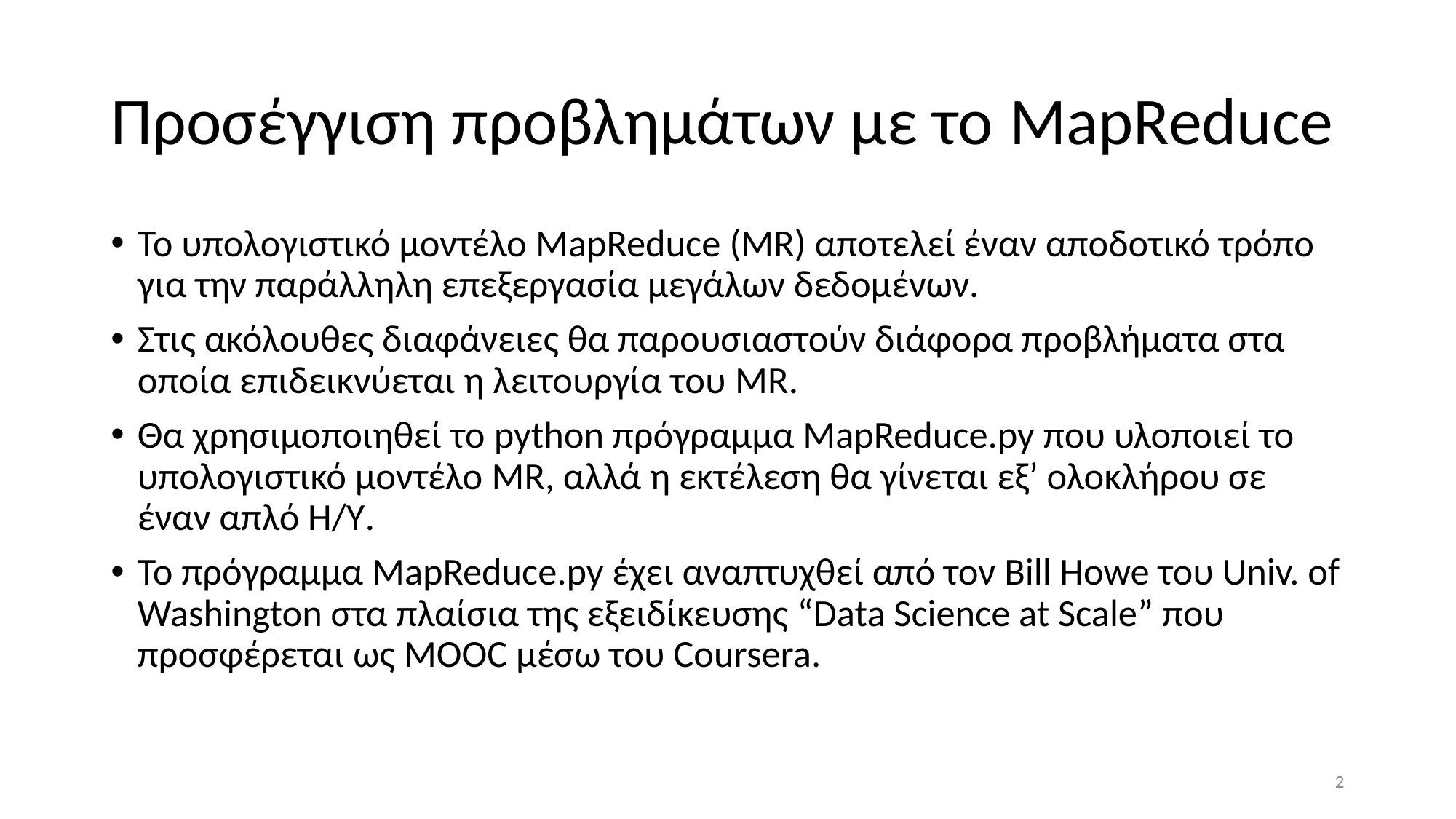

# Προσέγγιση προβλημάτων με το MapReduce
To υπολογιστικό μοντέλο MapReduce (MR) αποτελεί έναν αποδοτικό τρόπο για την παράλληλη επεξεργασία μεγάλων δεδομένων.
Στις ακόλουθες διαφάνειες θα παρουσιαστούν διάφορα προβλήματα στα οποία επιδεικνύεται η λειτουργία του MR.
Θα χρησιμοποιηθεί το python πρόγραμμα MapReduce.py που υλοποιεί το υπολογιστικό μοντέλο MR, αλλά η εκτέλεση θα γίνεται εξ’ ολοκλήρου σε έναν απλό Η/Υ.
Το πρόγραμμα MapReduce.py έχει αναπτυχθεί από τον Bill Howe του Univ. of Washington στα πλαίσια της εξειδίκευσης “Data Science at Scale” που προσφέρεται ως MOOC μέσω του Coursera.

2